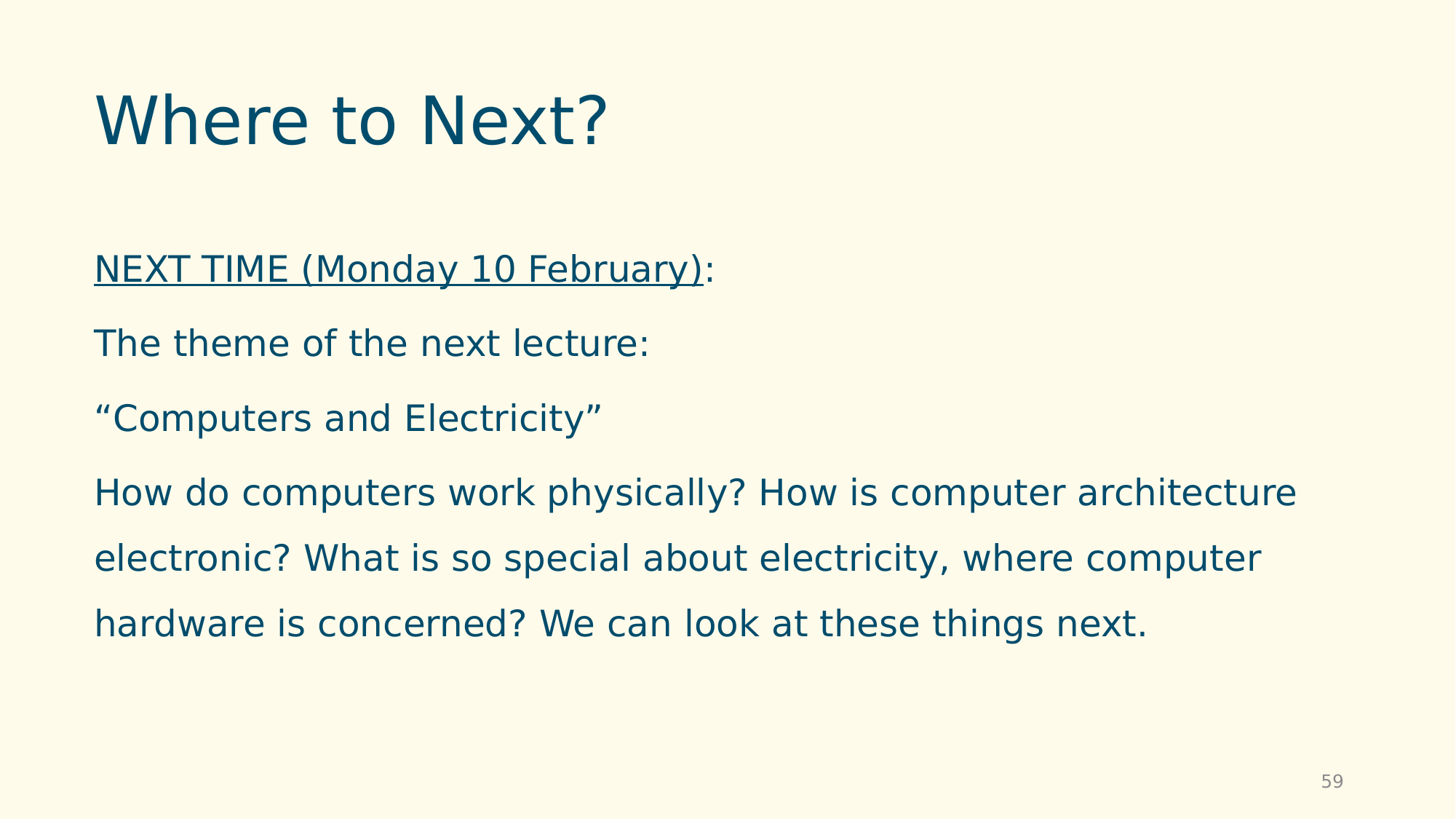

# Where to Next?
NEXT TIME (Monday 10 February):
The theme of the next lecture:
“Computers and Electricity”
How do computers work physically? How is computer architecture electronic? What is so special about electricity, where computer hardware is concerned? We can look at these things next.
59